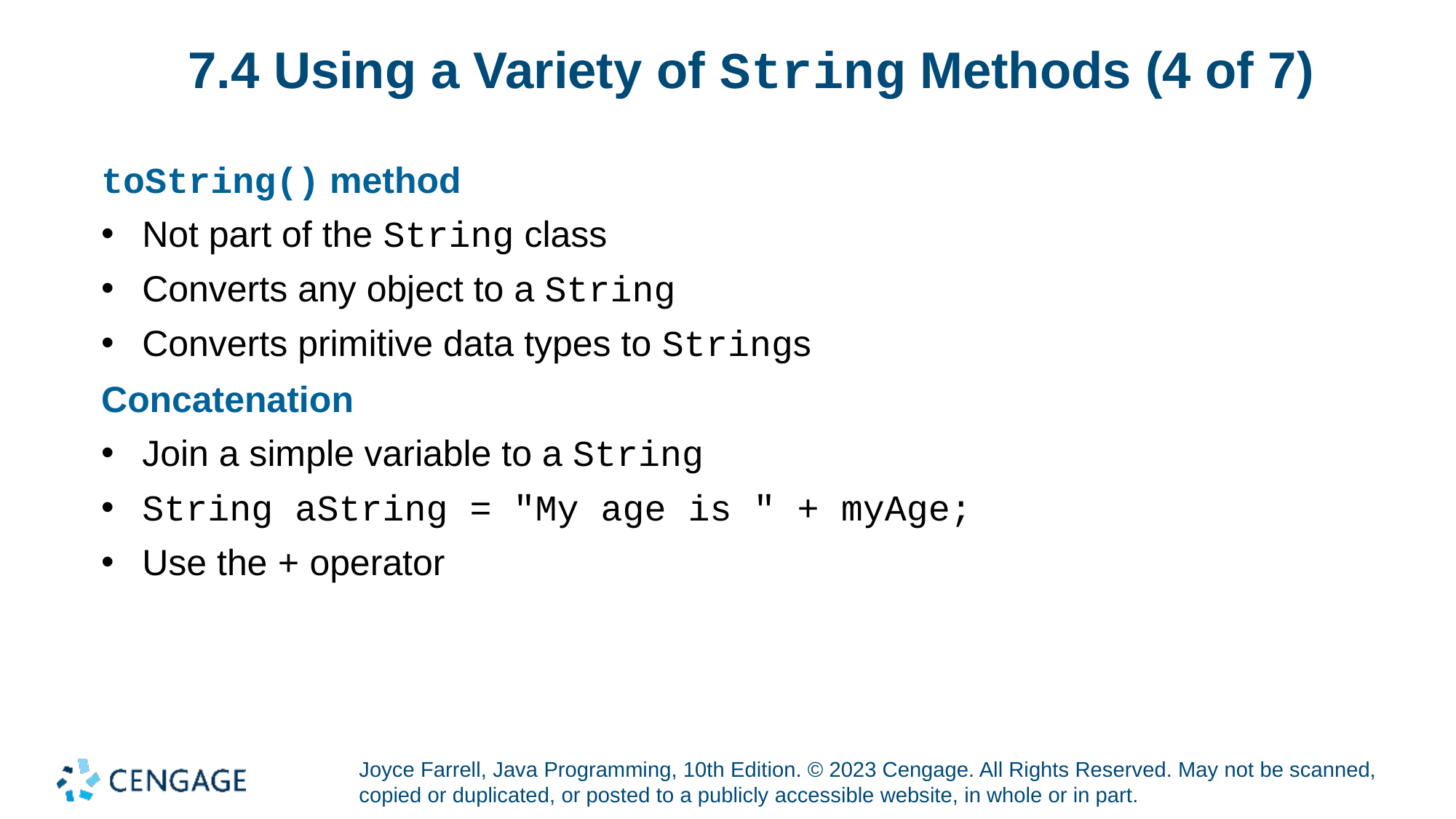

# 7.4 Using a Variety of String Methods (4 of 7)
toString() method
Not part of the String class
Converts any object to a String
Converts primitive data types to Strings
Concatenation
Join a simple variable to a String
String aString = "My age is " + myAge;
Use the + operator